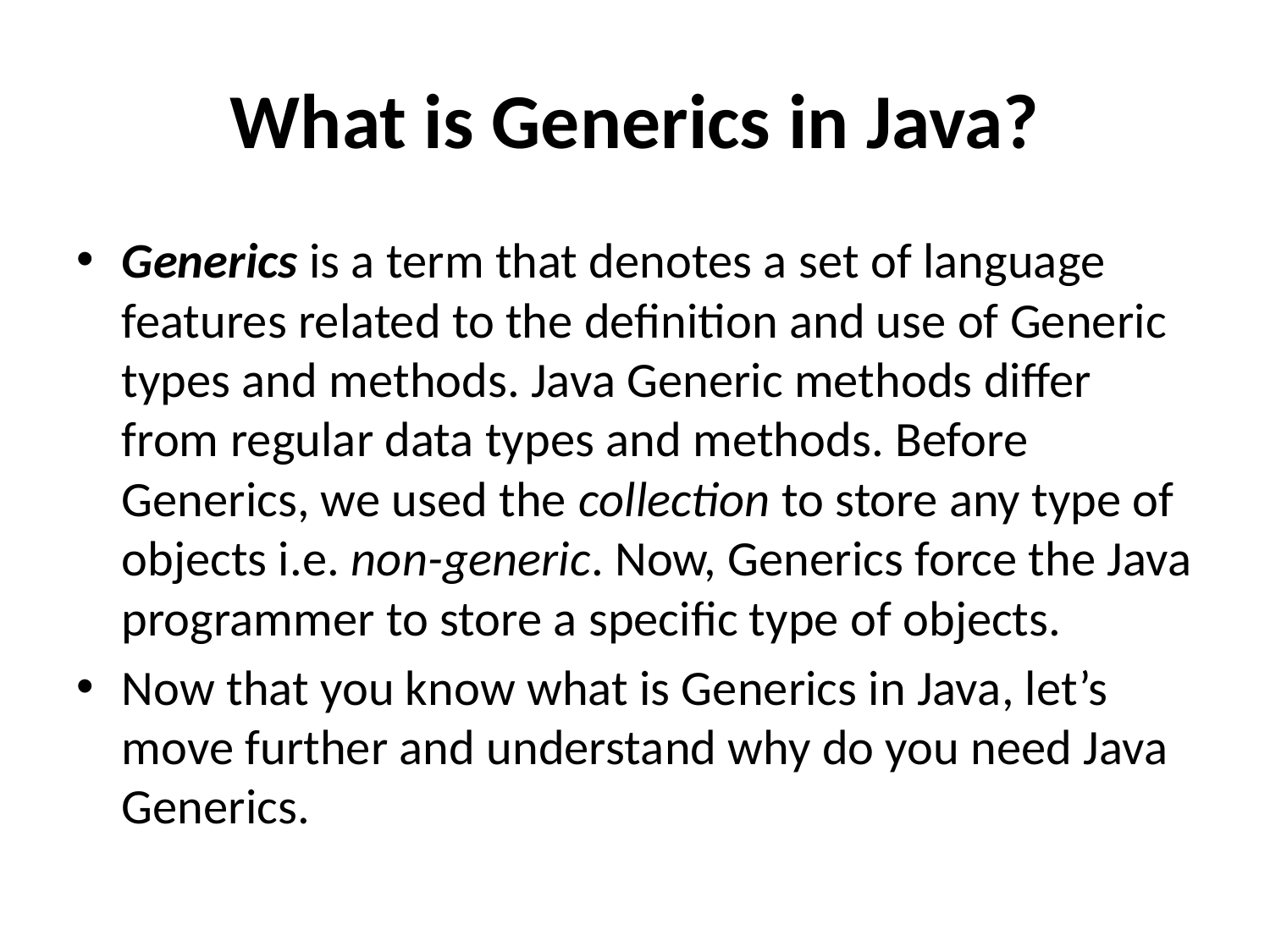

# What is Generics in Java?
Generics is a term that denotes a set of language features related to the definition and use of Generic types and methods. Java Generic methods differ from regular data types and methods. Before Generics, we used the collection to store any type of objects i.e. non-generic. Now, Generics force the Java programmer to store a specific type of objects.
Now that you know what is Generics in Java, let’s move further and understand why do you need Java Generics.